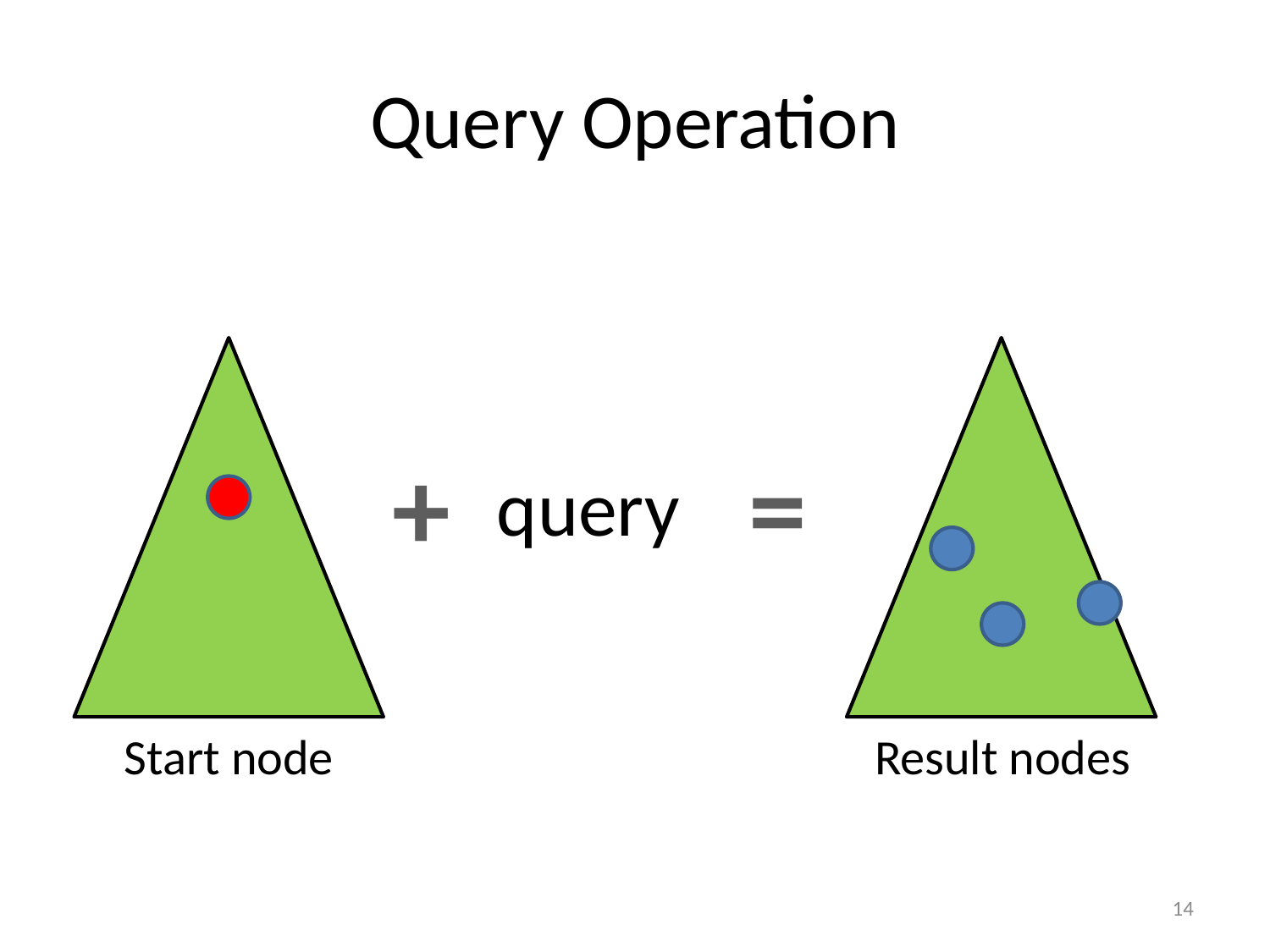

# Query Operation

+
=
query

Start node
Result nodes
14